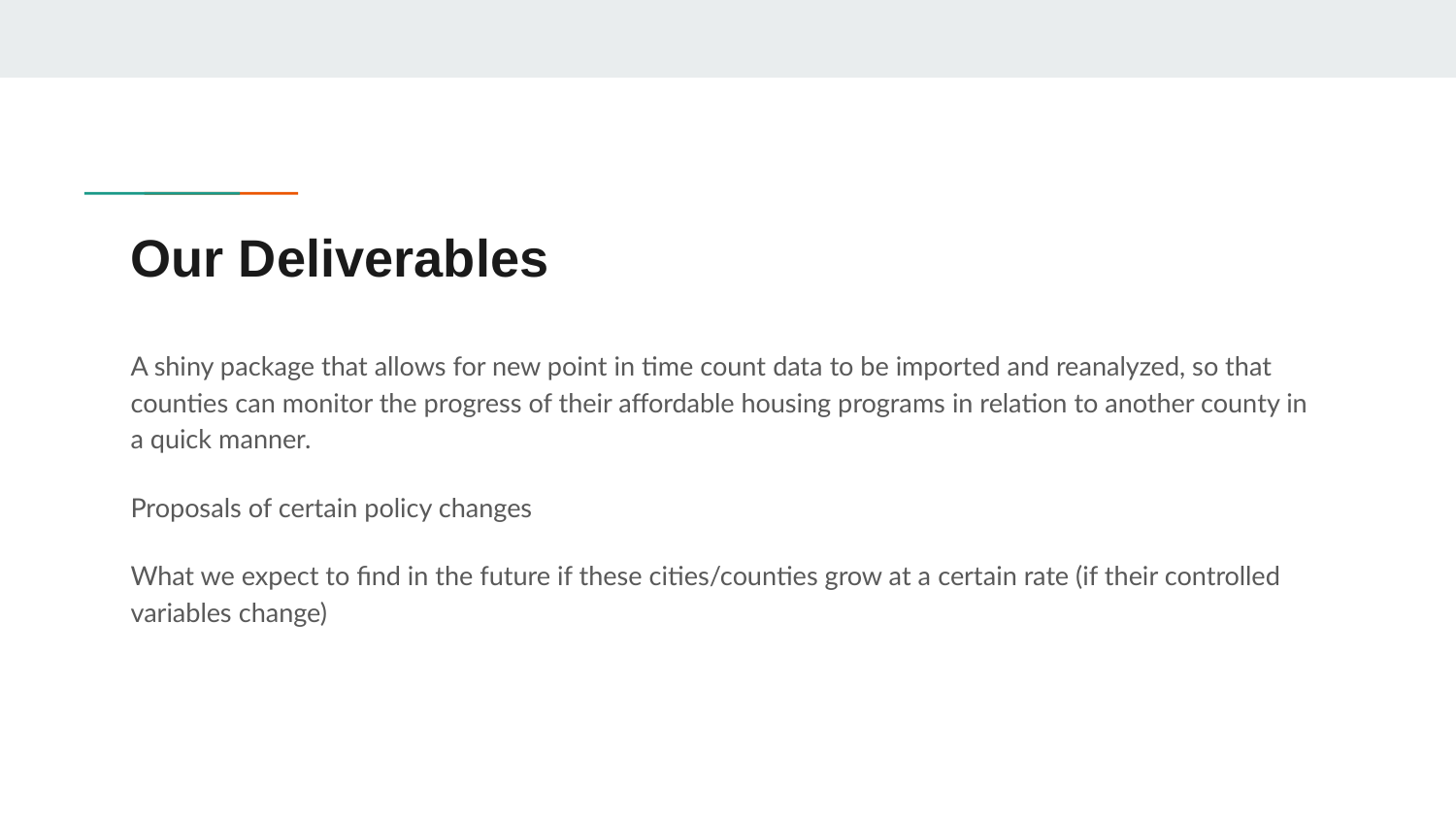

# Our Deliverables
A shiny package that allows for new point in time count data to be imported and reanalyzed, so that counties can monitor the progress of their affordable housing programs in relation to another county in a quick manner.
Proposals of certain policy changes
What we expect to find in the future if these cities/counties grow at a certain rate (if their controlled variables change)